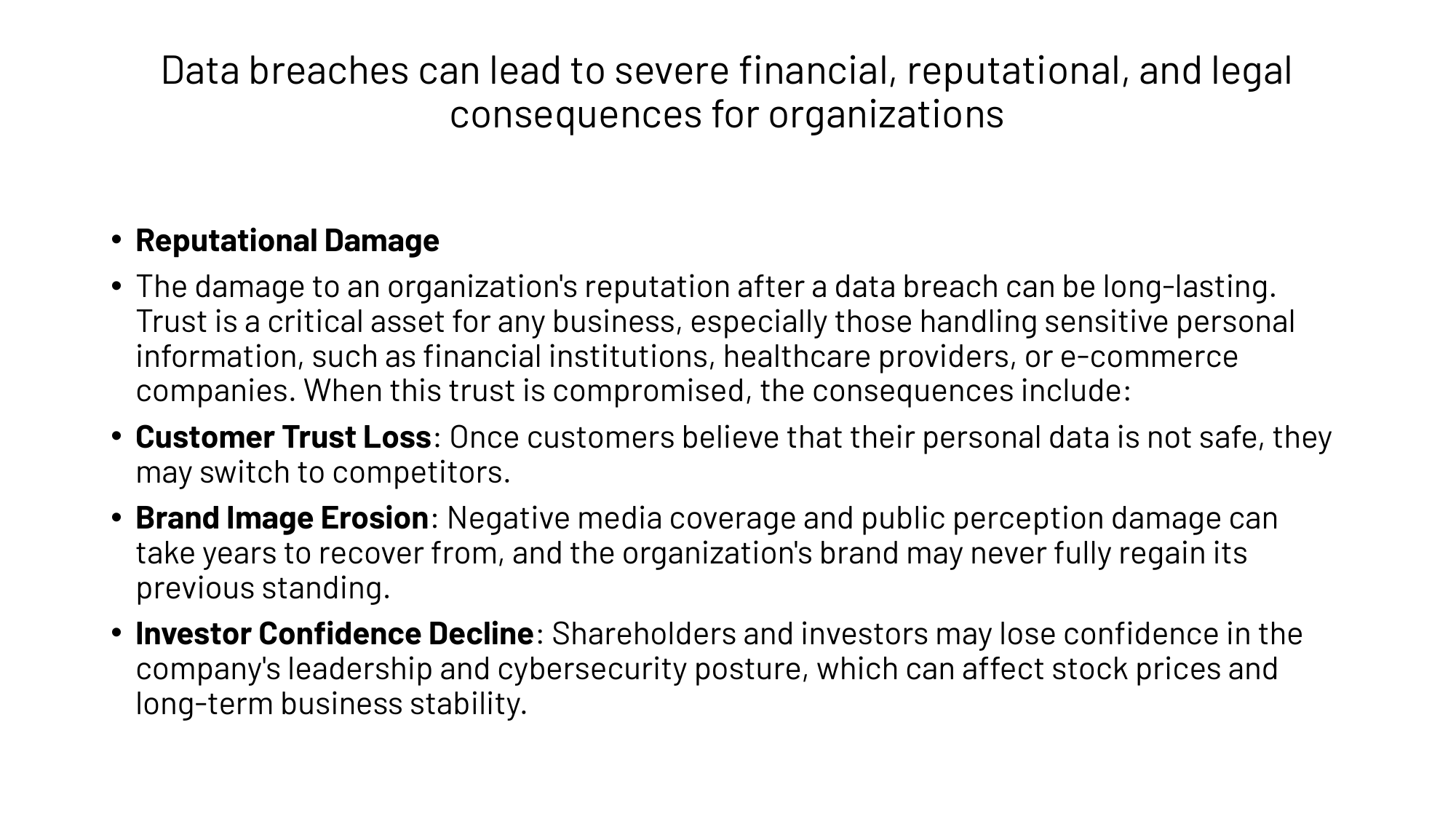

# Data breaches can lead to severe financial, reputational, and legal consequences for organizations
Reputational Damage
The damage to an organization's reputation after a data breach can be long-lasting. Trust is a critical asset for any business, especially those handling sensitive personal information, such as financial institutions, healthcare providers, or e-commerce companies. When this trust is compromised, the consequences include:
Customer Trust Loss: Once customers believe that their personal data is not safe, they may switch to competitors.
Brand Image Erosion: Negative media coverage and public perception damage can take years to recover from, and the organization's brand may never fully regain its previous standing.
Investor Confidence Decline: Shareholders and investors may lose confidence in the company's leadership and cybersecurity posture, which can affect stock prices and long-term business stability.